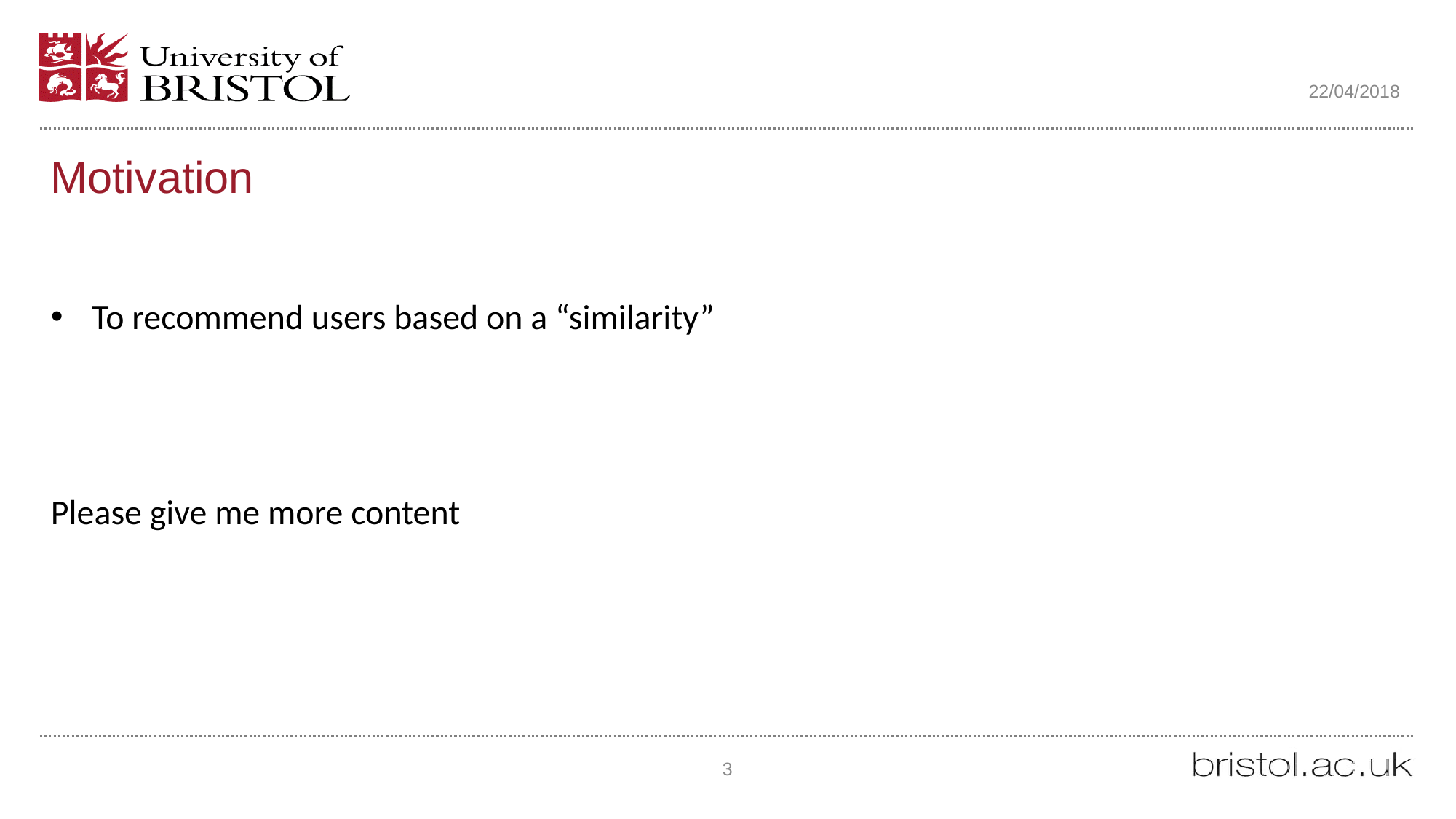

22/04/2018
# Motivation
To recommend users based on a “similarity”

Please give me more content

3